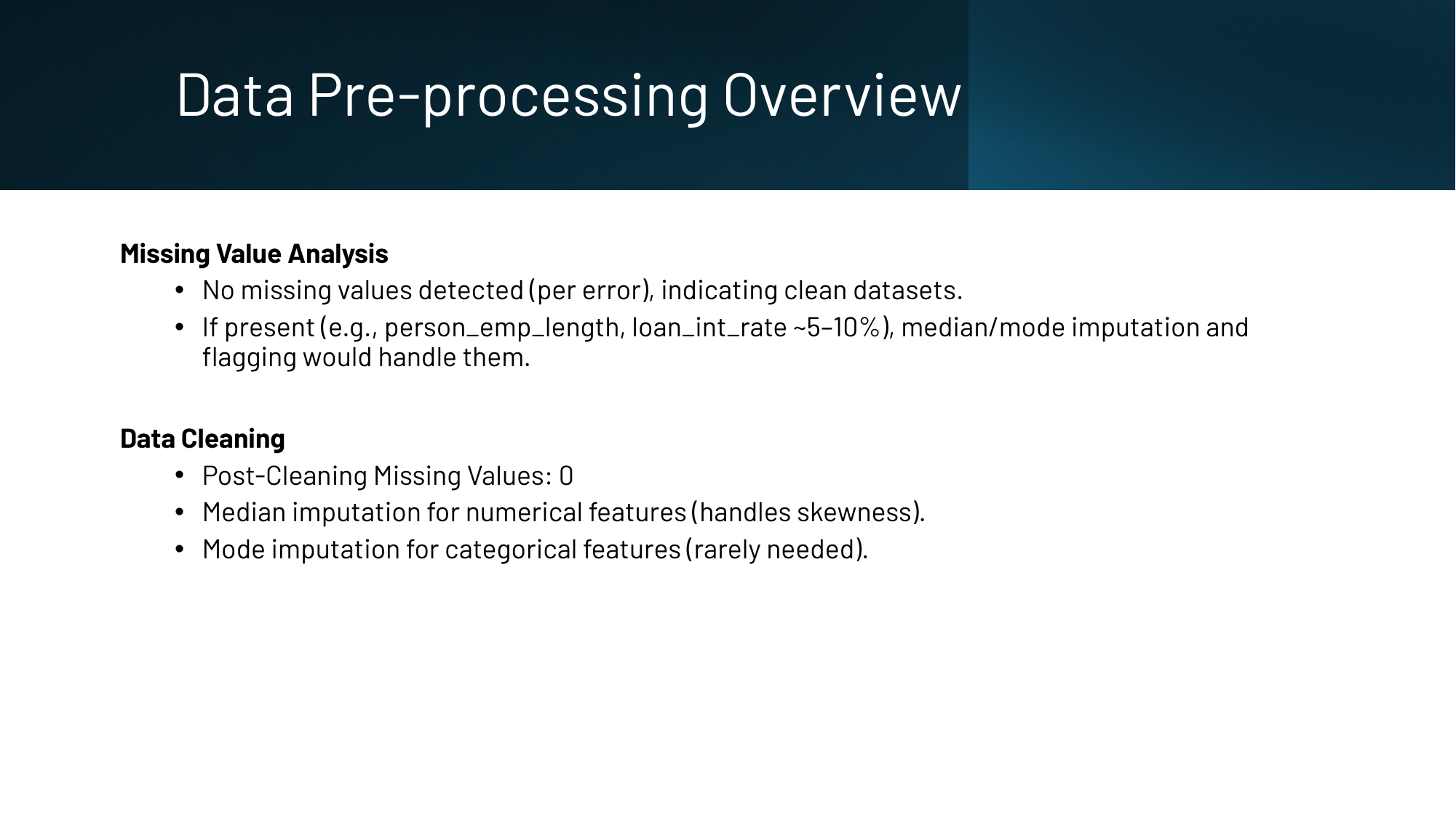

# Data Pre-processing Overview
Missing Value Analysis
No missing values detected (per error), indicating clean datasets.
If present (e.g., person_emp_length, loan_int_rate ~5–10%), median/mode imputation and flagging would handle them.

Data Cleaning
Post-Cleaning Missing Values: 0
Median imputation for numerical features (handles skewness).
Mode imputation for categorical features (rarely needed).